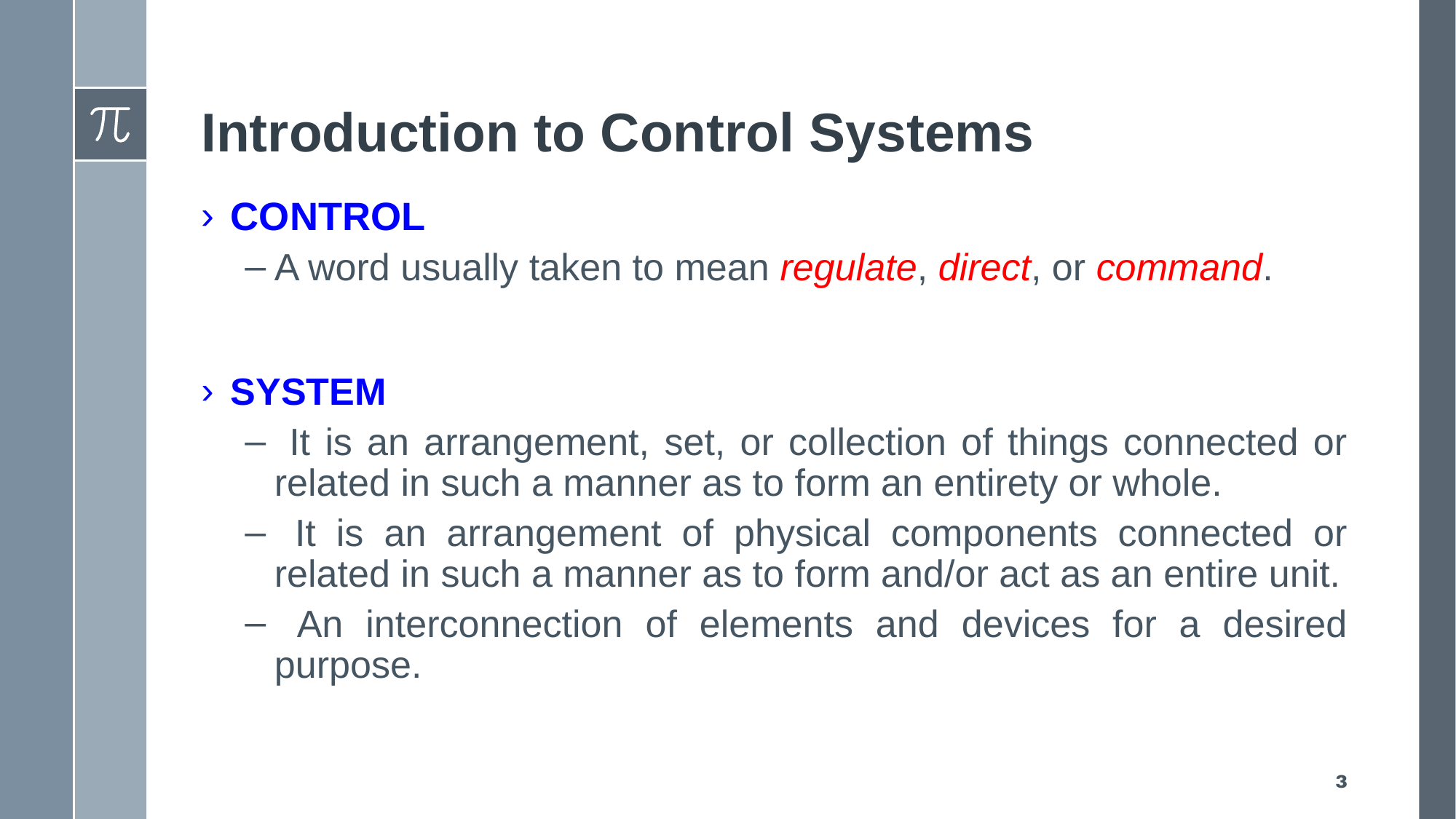

# Introduction to Control Systems
CONTROL
A word usually taken to mean regulate, direct, or command.

SYSTEM
 It is an arrangement, set, or collection of things connected or related in such a manner as to form an entirety or whole.
 It is an arrangement of physical components connected or related in such a manner as to form and/or act as an entire unit.
 An interconnection of elements and devices for a desired purpose.

3